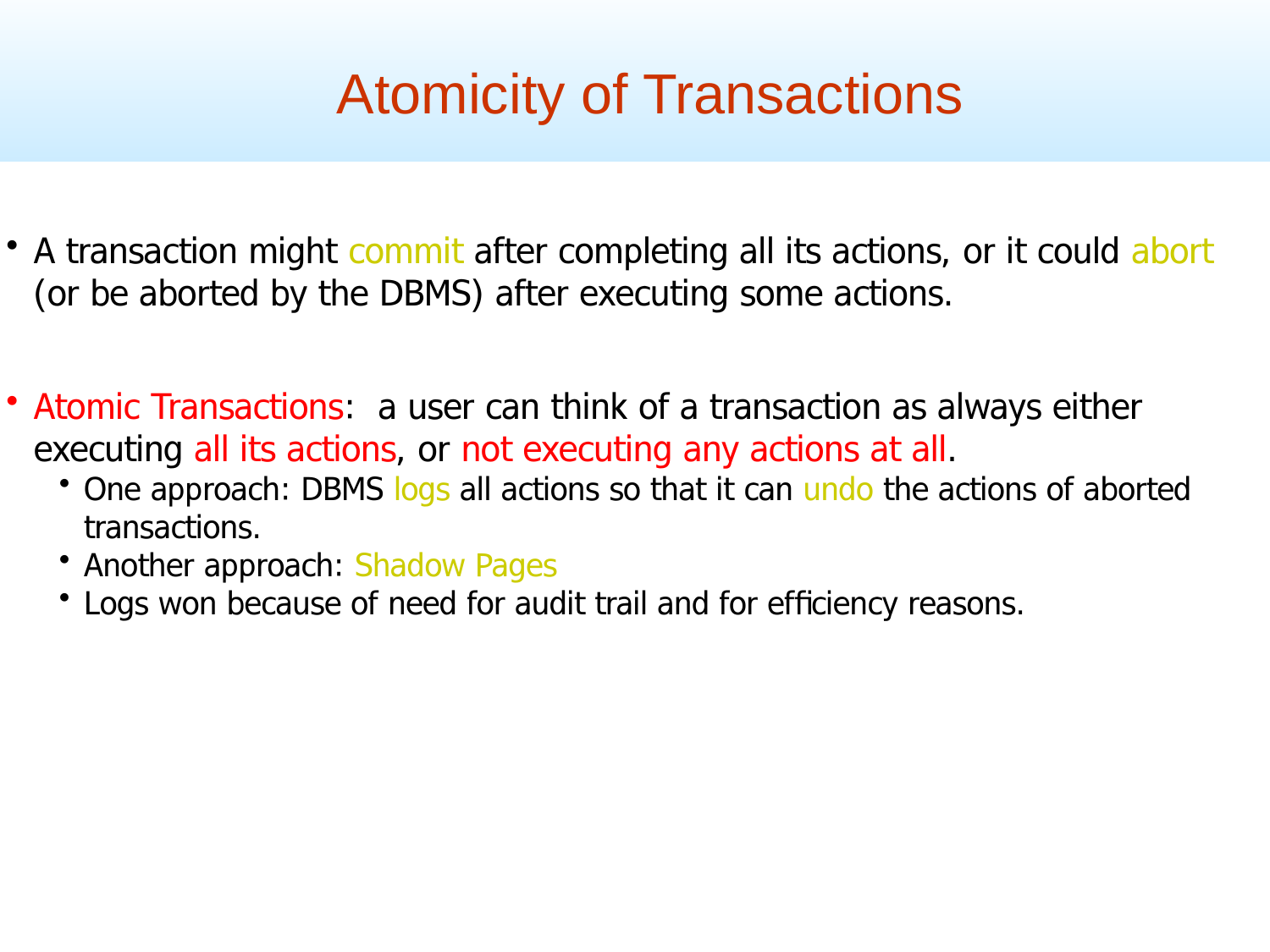

Atomicity of Transactions
A transaction might commit after completing all its actions, or it could abort (or be aborted by the DBMS) after executing some actions.

Atomic Transactions:  a user can think of a transaction as always either executing all its actions, or not executing any actions at all.
One approach: DBMS logs all actions so that it can undo the actions of aborted transactions.
Another approach: Shadow Pages
Logs won because of need for audit trail and for efficiency reasons.
10